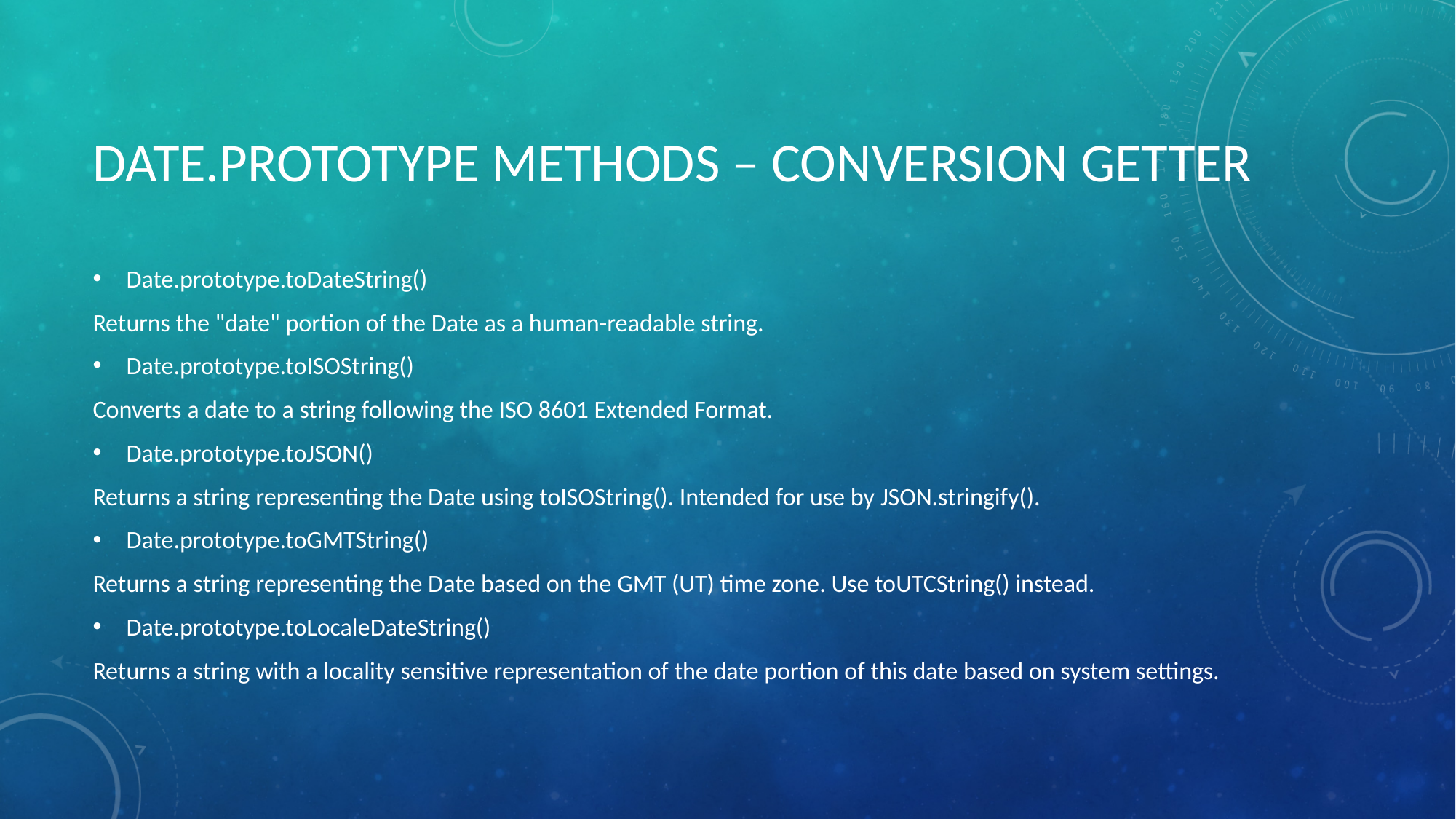

# Date.prototype Methods – conversion getter
Date.prototype.toDateString()
Returns the "date" portion of the Date as a human-readable string.
Date.prototype.toISOString()
Converts a date to a string following the ISO 8601 Extended Format.
Date.prototype.toJSON()
Returns a string representing the Date using toISOString(). Intended for use by JSON.stringify().
Date.prototype.toGMTString()
Returns a string representing the Date based on the GMT (UT) time zone. Use toUTCString() instead.
Date.prototype.toLocaleDateString()
Returns a string with a locality sensitive representation of the date portion of this date based on system settings.